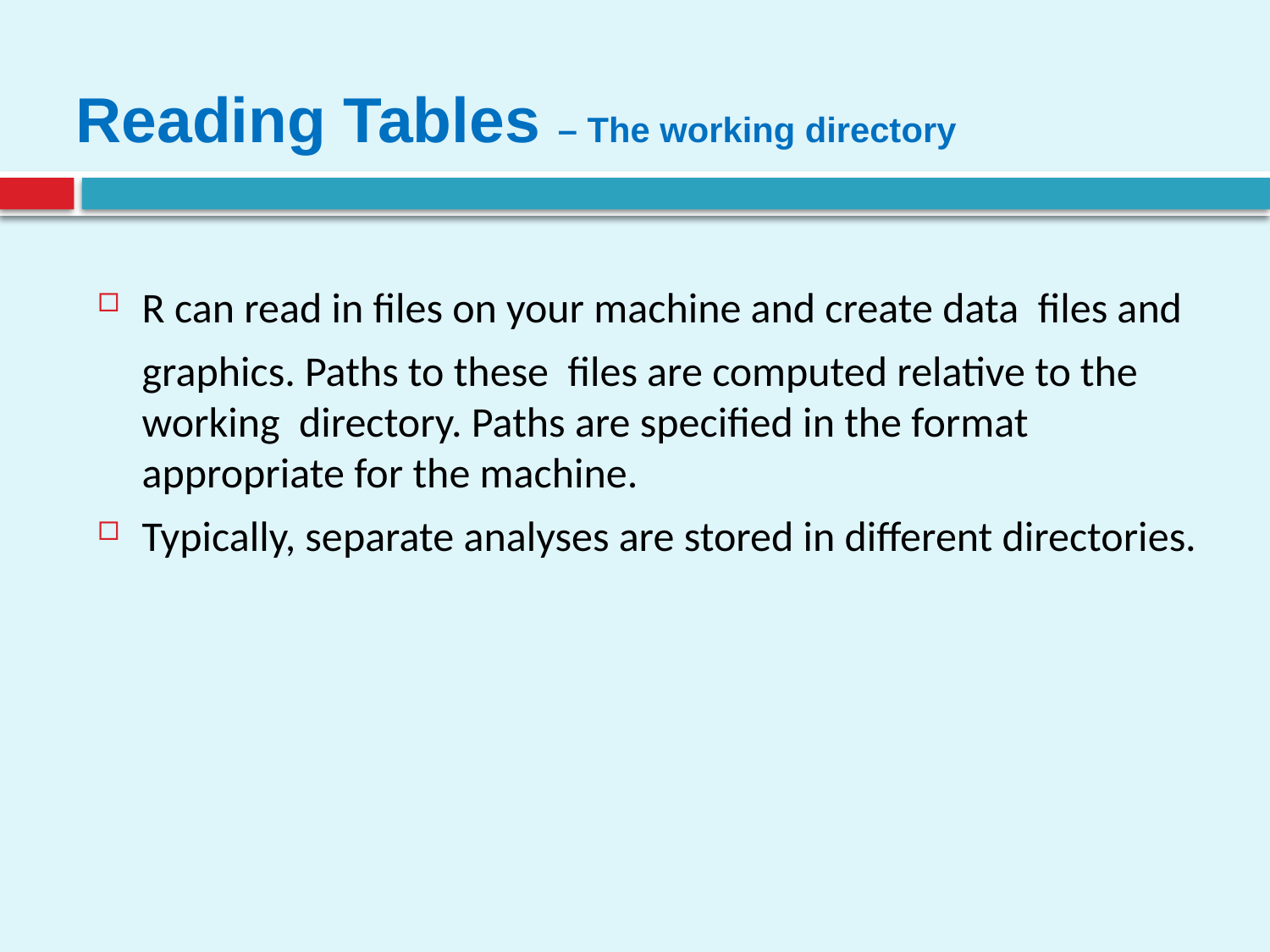

# Reading Tables – The working directory

R can read in files on your machine and create data  files and
	graphics. Paths to these  files are computed relative to the working  directory. Paths are specified in the format appropriate for the machine.
Typically, separate analyses are stored in different directories.